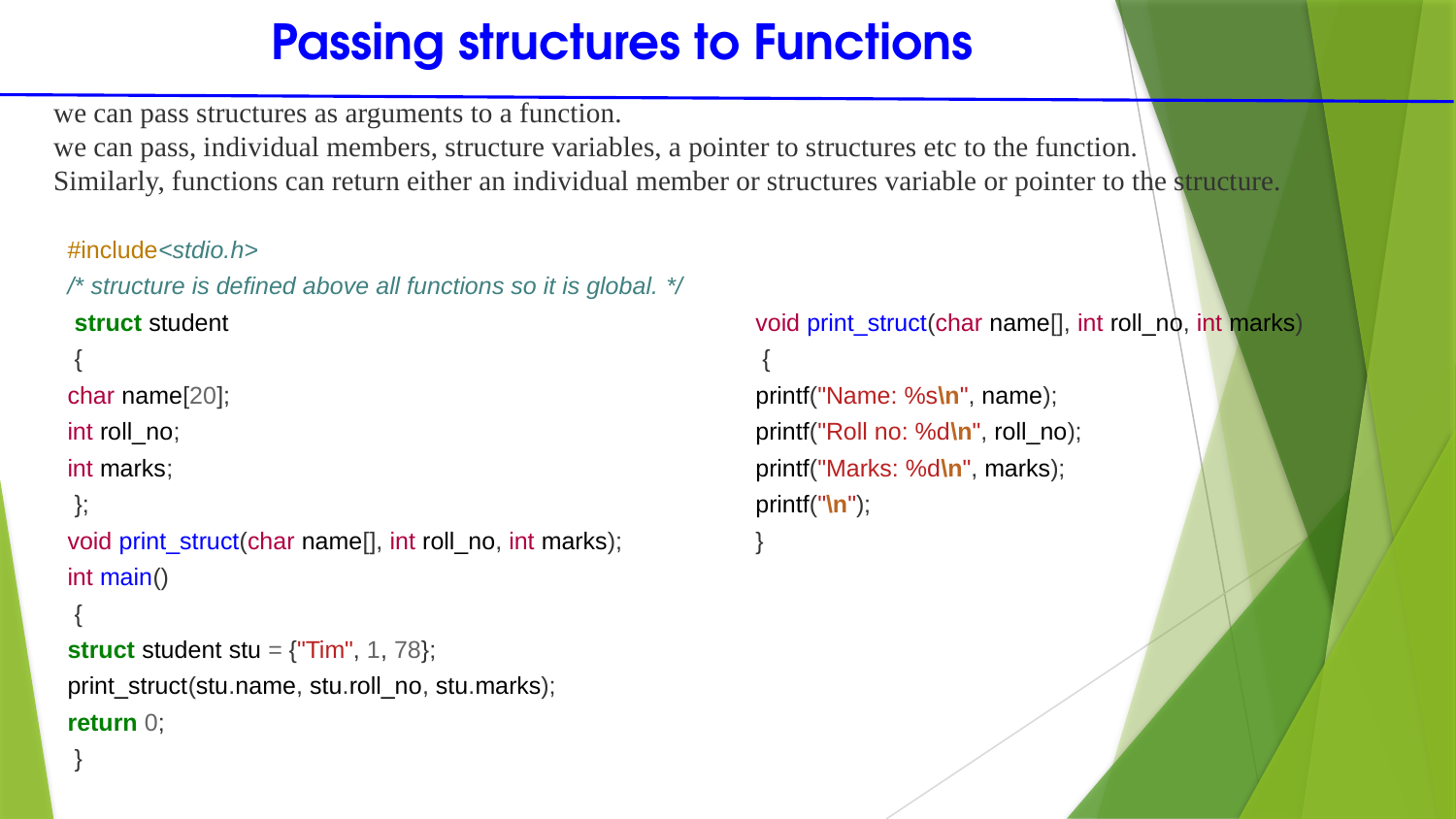

Passing structures to Functions
we can pass structures as arguments to a function.
we can pass, individual members, structure variables, a pointer to structures etc to the function.
Similarly, functions can return either an individual member or structures variable or pointer to the structure.

#include<stdio.h>
/* structure is defined above all functions so it is global. */
 struct student
 {
char name[20];
int roll_no;
int marks;
 };
void print_struct(char name[], int roll_no, int marks);
int main()
 {
struct student stu = {"Tim", 1, 78};
print_struct(stu.name, stu.roll_no, stu.marks);
return 0;
 }

void print_struct(char name[], int roll_no, int marks)
 {
printf("Name: %s\n", name);
printf("Roll no: %d\n", roll_no);
printf("Marks: %d\n", marks);
printf("\n");
}